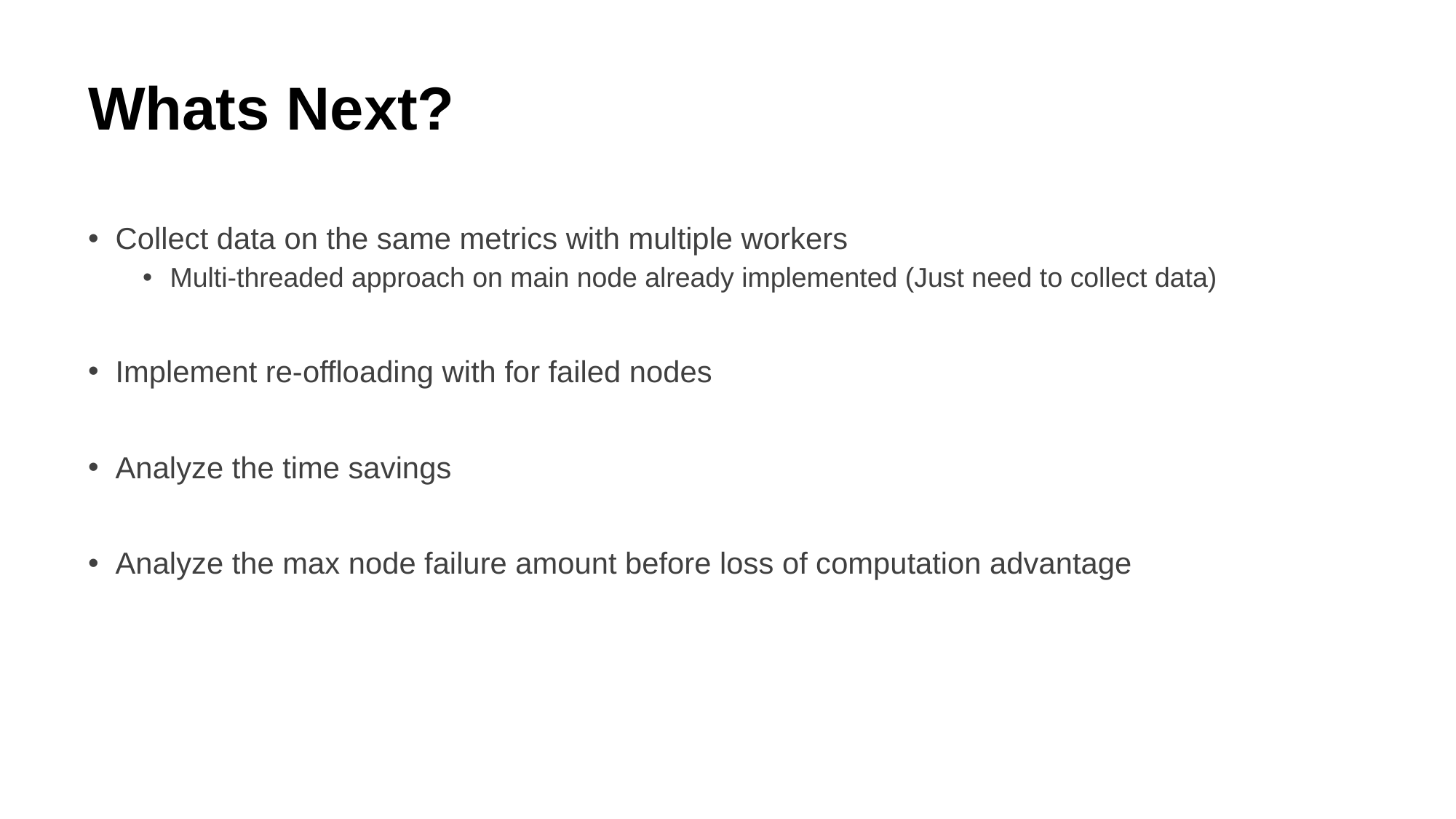

# Whats Next?
Collect data on the same metrics with multiple workers
Multi-threaded approach on main node already implemented (Just need to collect data)

Implement re-offloading with for failed nodes

Analyze the time savings

Analyze the max node failure amount before loss of computation advantage